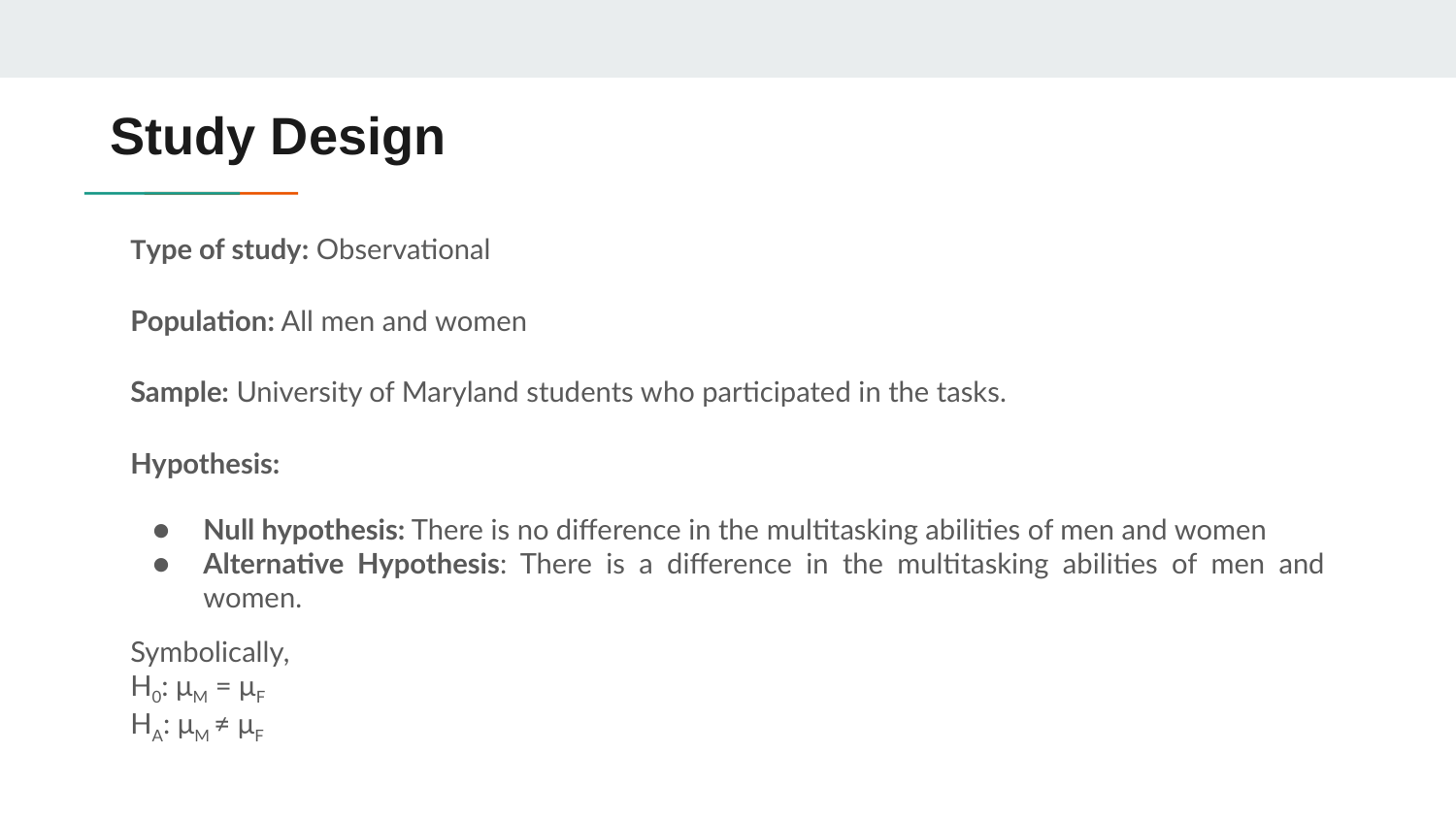

# Study Design
Type of study: Observational
Population: All men and women
Sample: University of Maryland students who participated in the tasks.
Hypothesis:
Null hypothesis: There is no difference in the multitasking abilities of men and women
Alternative Hypothesis: There is a difference in the multitasking abilities of men and women.
Symbolically,
H0: μM = μF
HA: μM ≠ μF